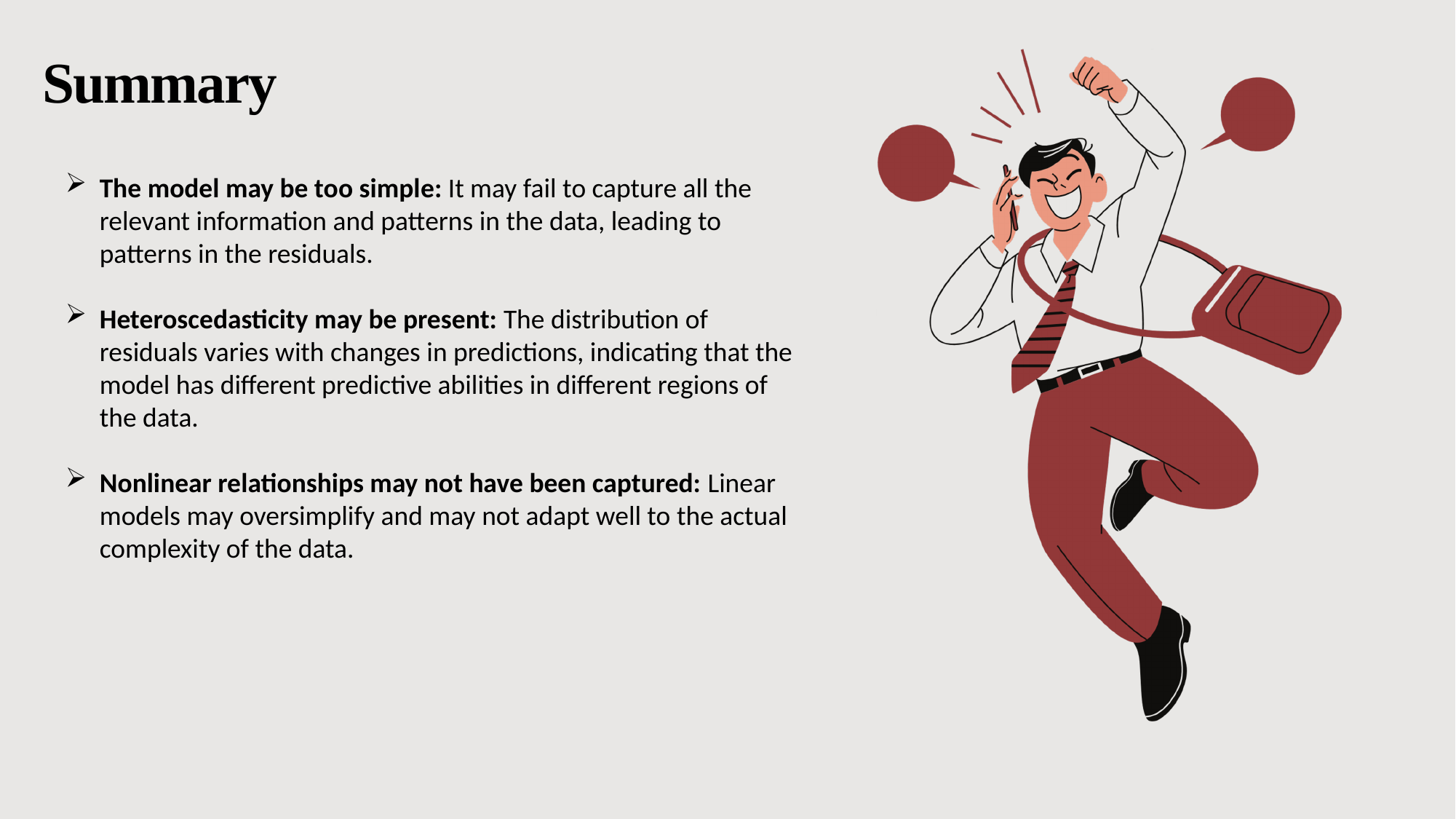

Summary

The model may be too simple: It may fail to capture all the relevant information and patterns in the data, leading to patterns in the residuals.

Heteroscedasticity may be present: The distribution of residuals varies with changes in predictions, indicating that the model has different predictive abilities in different regions of the data.

Nonlinear relationships may not have been captured: Linear models may oversimplify and may not adapt well to the actual complexity of the data.